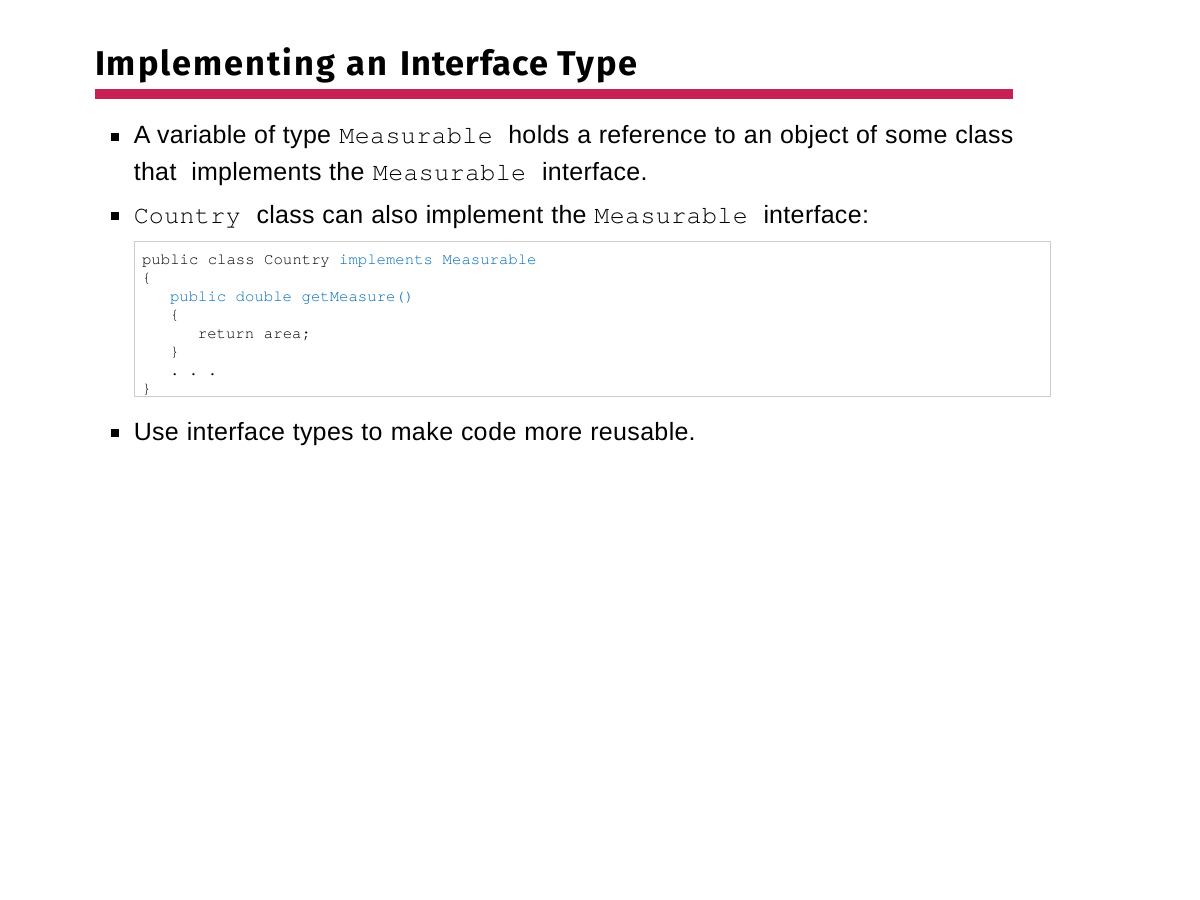

# Implementing an Interface Type
A variable of type Measurable holds a reference to an object of some class that  implements the Measurable interface.
Country class can also implement the Measurable interface:

public class Country implements Measurable
{
public double getMeasure()
{
return area;
}
. . .
}
Use interface types to make code more reusable.